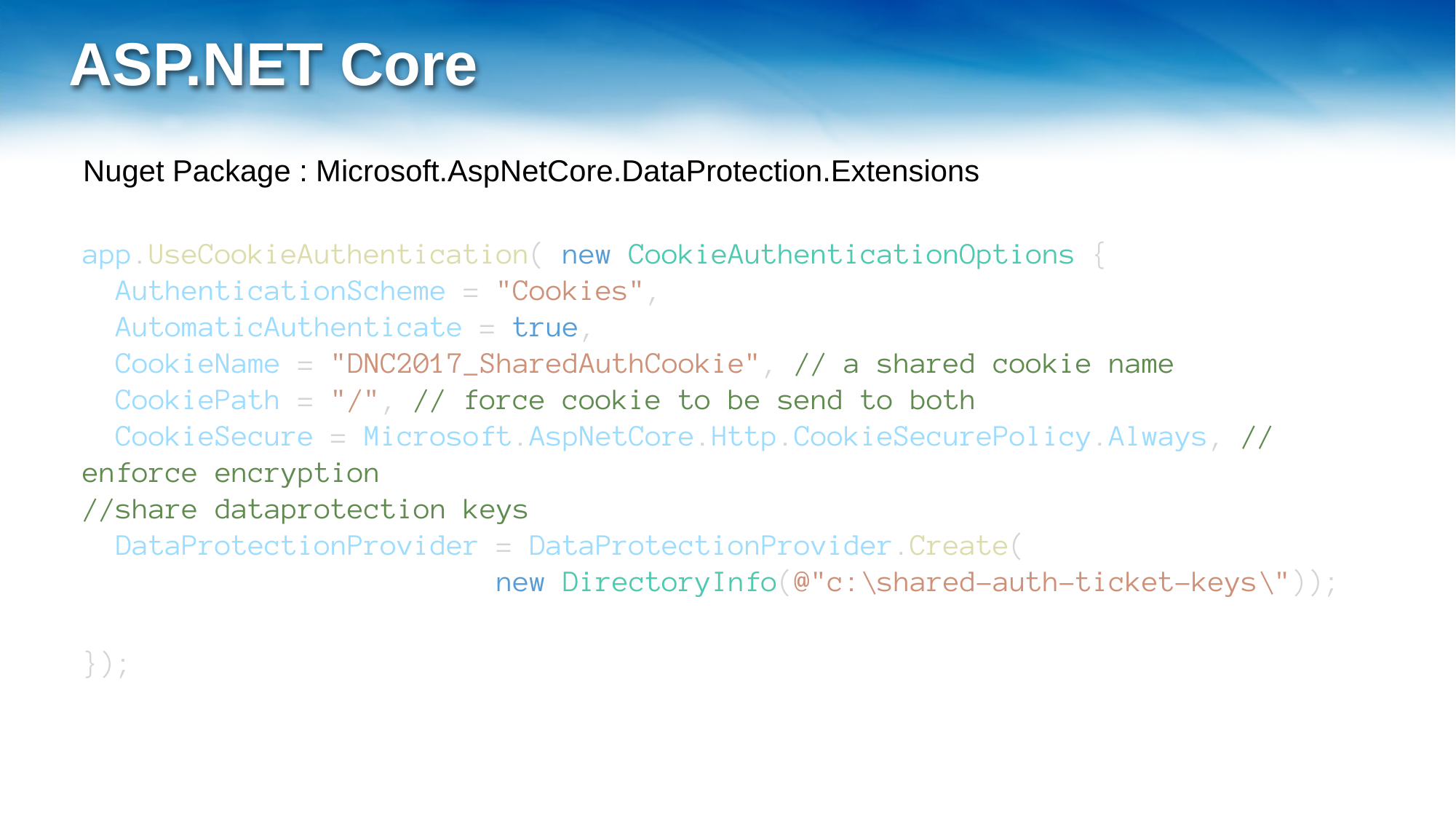

# ASP.NET Core
Nuget Package : Microsoft.AspNetCore.DataProtection.Extensions
app.UseCookieAuthentication( new CookieAuthenticationOptions {
  AuthenticationScheme = "Cookies",
  AutomaticAuthenticate = true,
  CookieName = "DNC2017_SharedAuthCookie", // a shared cookie name
  CookiePath = "/", // force cookie to be send to both
  CookieSecure = Microsoft.AspNetCore.Http.CookieSecurePolicy.Always, // enforce encryption
//share dataprotection keys
  DataProtectionProvider = DataProtectionProvider.Create(
                         new DirectoryInfo(@"c:\shared-auth-ticket-keys\"));
});